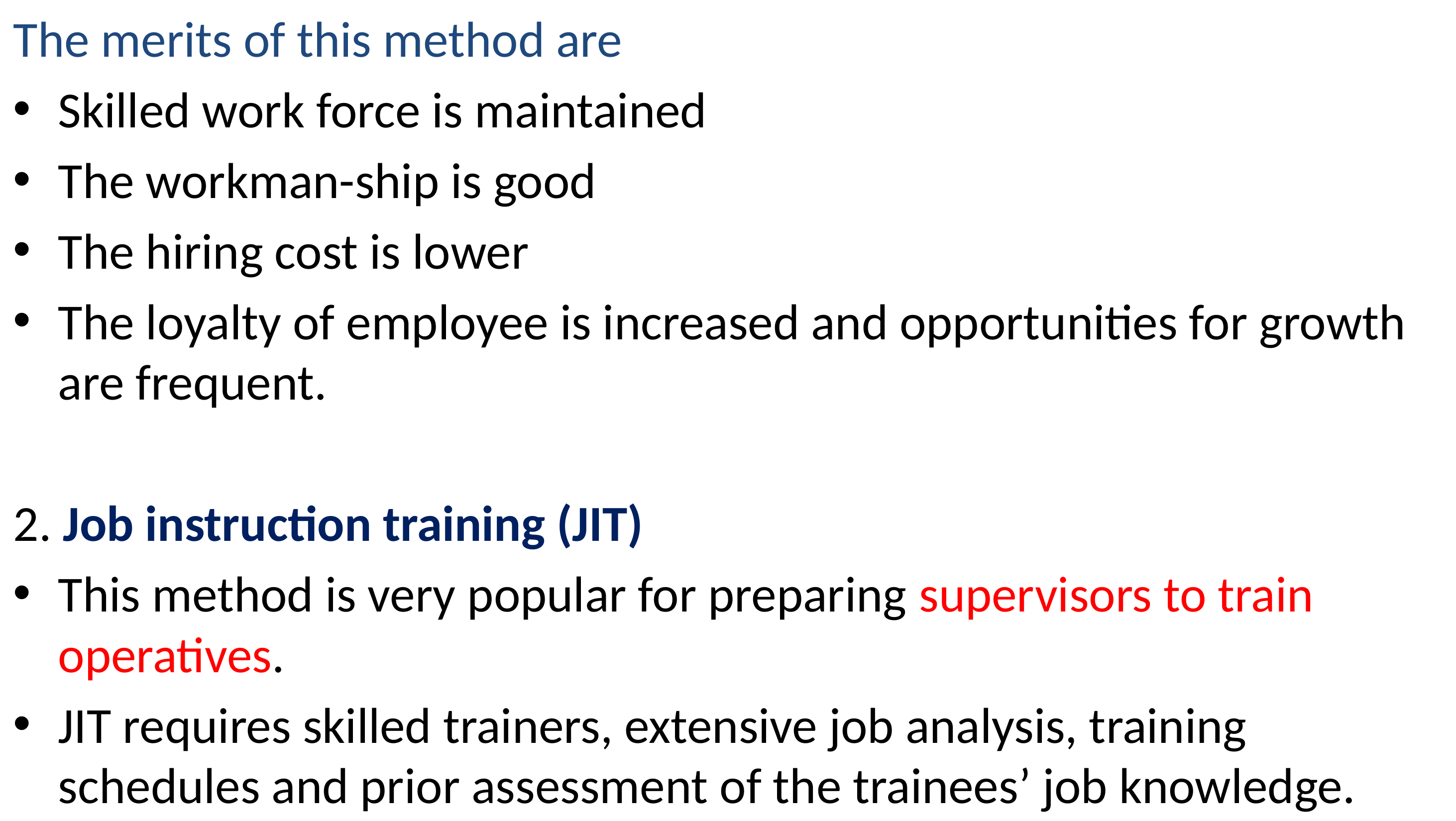

The merits of this method are
Skilled work force is maintained
The workman-ship is good
The hiring cost is lower
The loyalty of employee is increased and opportunities for growth are frequent.

2. Job instruction training (JIT)
This method is very popular for preparing supervisors to train operatives.
JIT requires skilled trainers, extensive job analysis, training schedules and prior assessment of the trainees’ job knowledge.